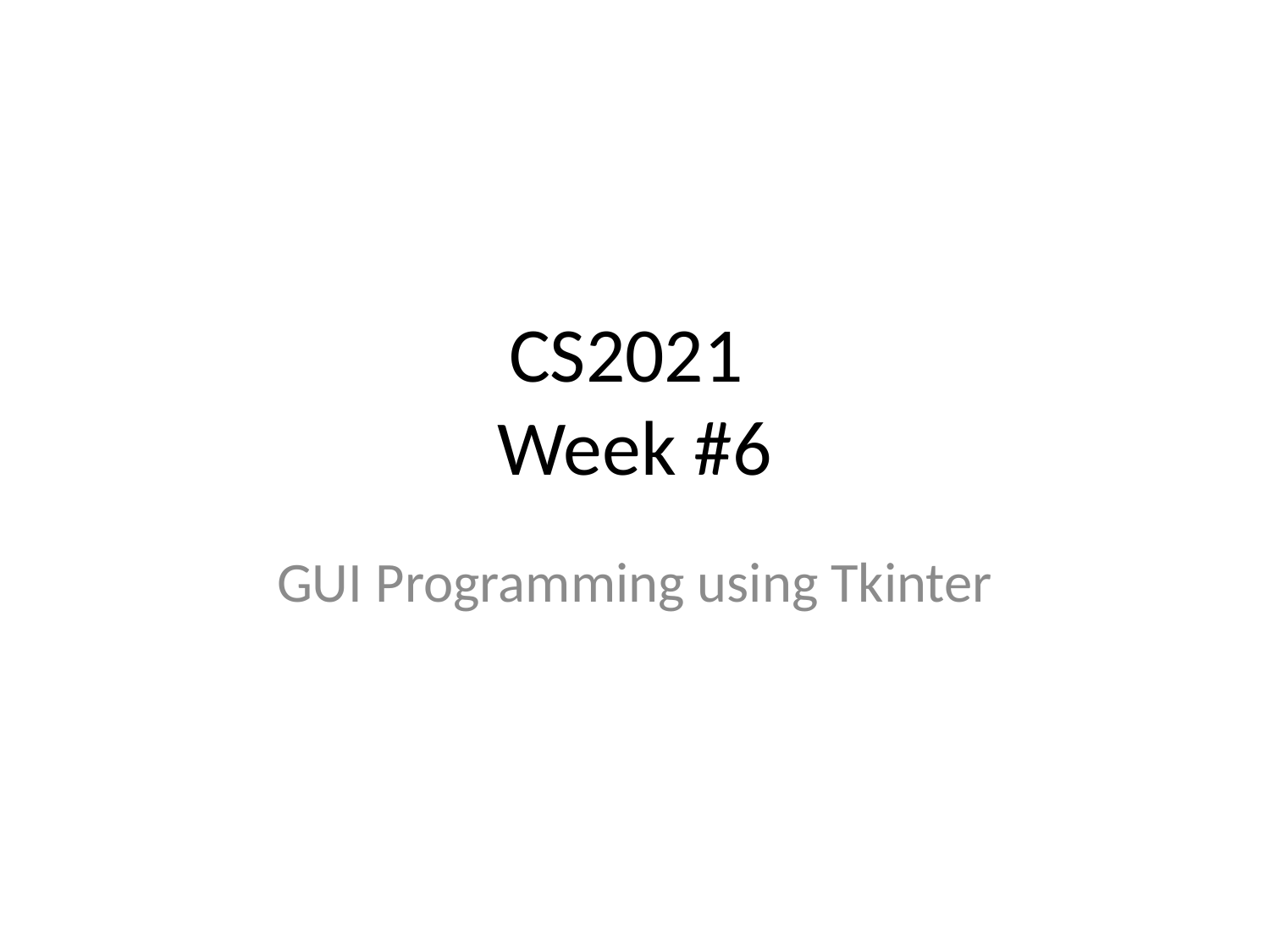

# CS2021 Week #6
GUI Programming using Tkinter